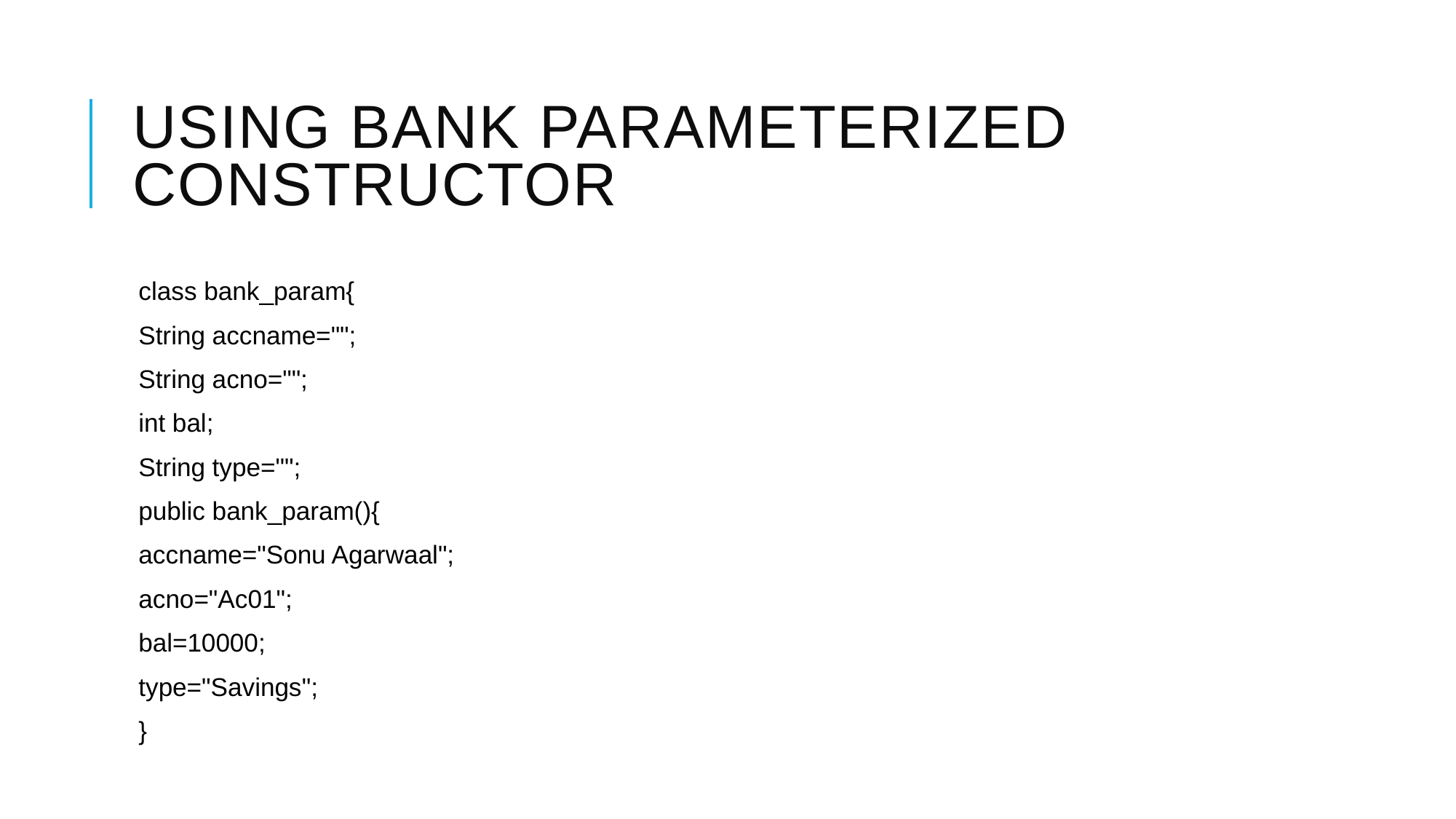

# Using bank parameterized constructor
class bank_param{
String accname="";
String acno="";
int bal;
String type="";
public bank_param(){
accname="Sonu Agarwaal";
acno="Ac01";
bal=10000;
type="Savings";
}